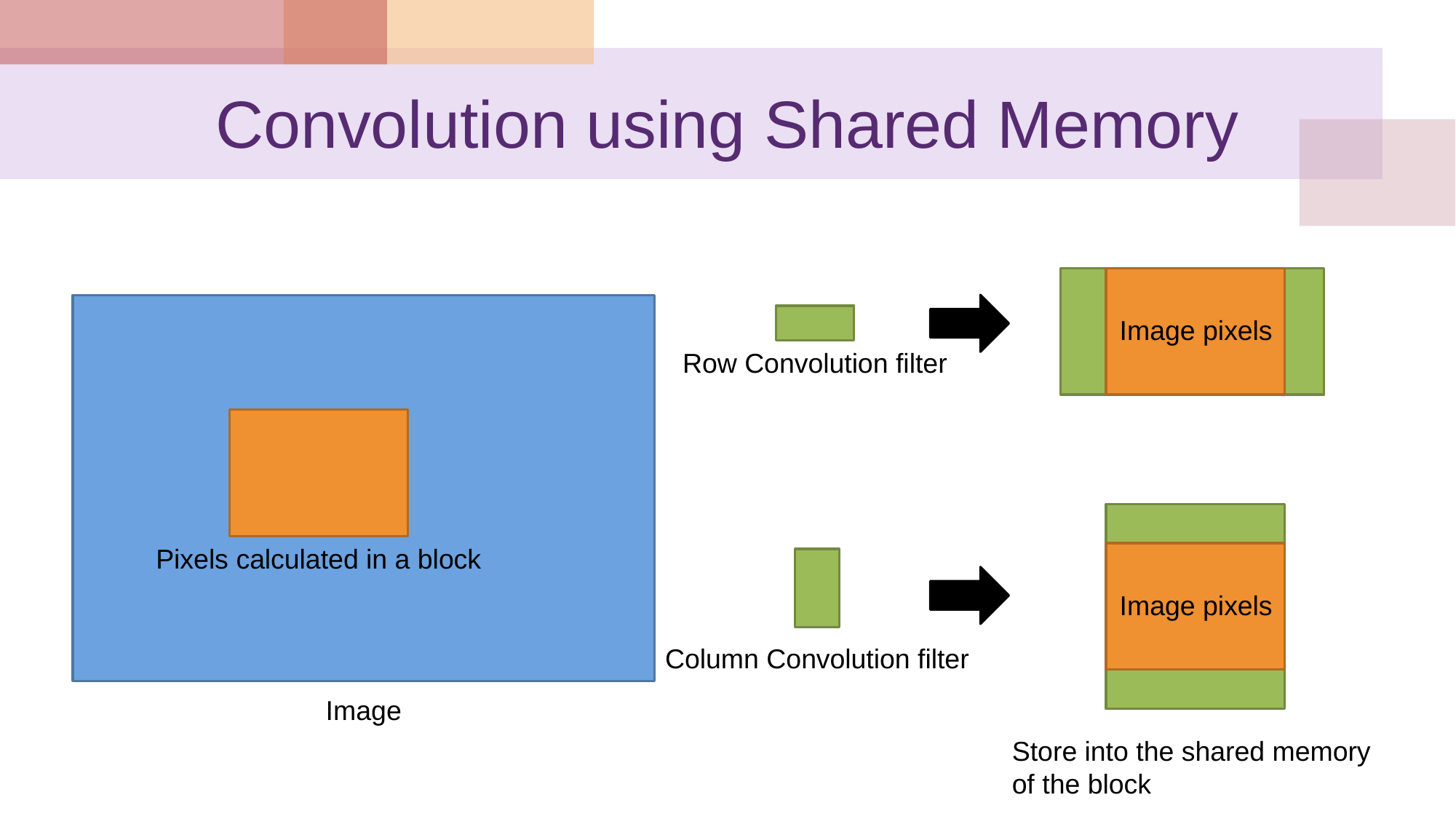

# Convolution using Shared Memory

Image pixels
Row Convolution filter

Pixels calculated in a block

Image pixels
Column Convolution filter
Image
Store into the shared memory
of the block